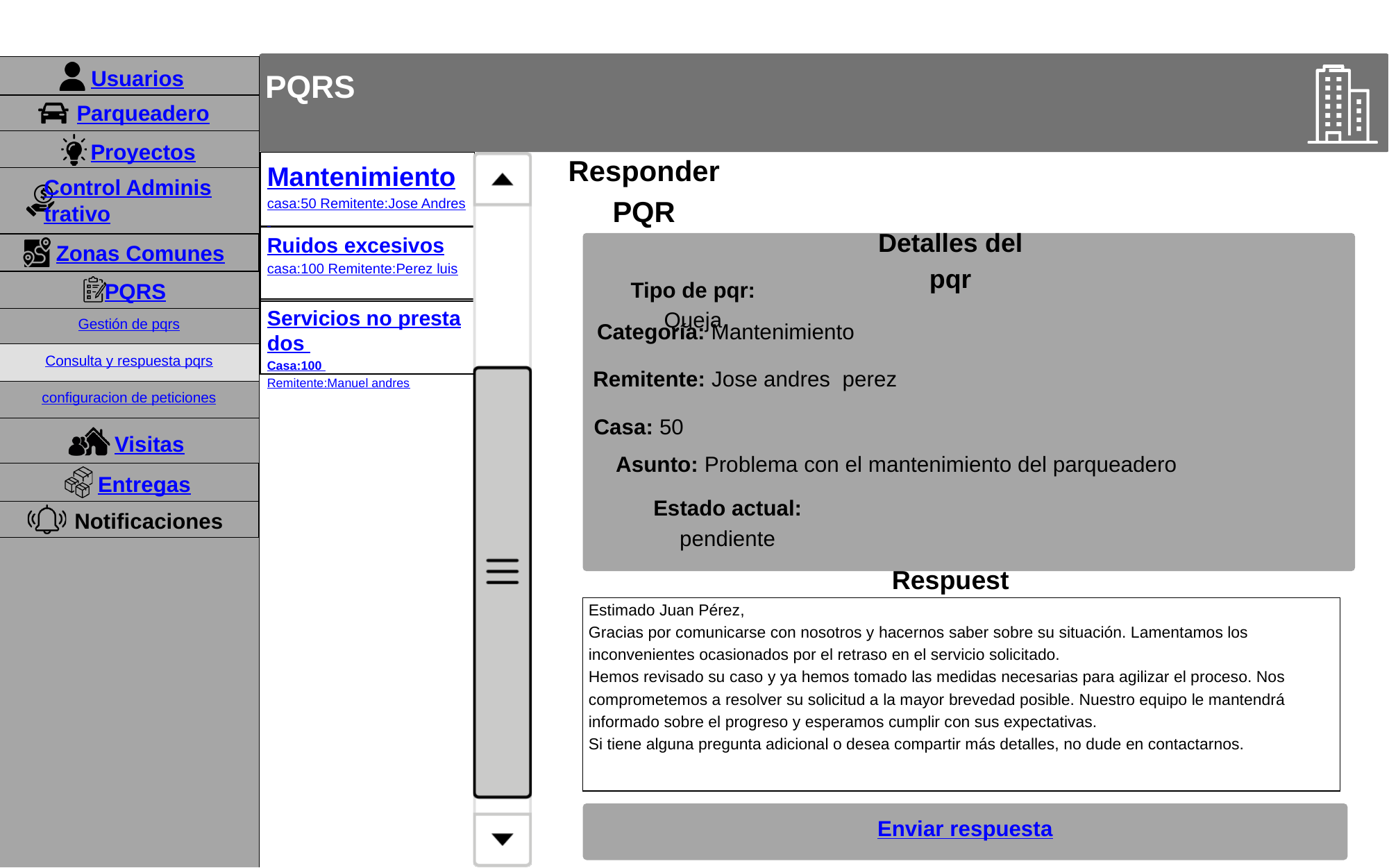

PQRS

Usuarios

Parqueadero

Proyectos

Responder PQR

Mantenimiento
casa:50 Remitente:Jose Andres

Control Administrativo

Detalles del pqr

Ruidos excesivos
casa:100 Remitente:Perez luis

Zonas Comunes

PQRS

Tipo de pqr: Queja

Servicios no prestados
Casa:100 Remitente:Manuel andres

Gestión de pqrs
Categoría: Mantenimiento

Consulta y respuesta pqrs
Remitente: Jose andres  perez

configuracion de peticiones
Casa: 50

Visitas
Asunto: Problema con el mantenimiento del parqueadero

Entregas

Estado actual: pendiente

Notificaciones

Respuesta

Estimado Juan Pérez,
Gracias por comunicarse con nosotros y hacernos saber sobre su situación. Lamentamos los inconvenientes ocasionados por el retraso en el servicio solicitado.
Hemos revisado su caso y ya hemos tomado las medidas necesarias para agilizar el proceso. Nos comprometemos a resolver su solicitud a la mayor brevedad posible. Nuestro equipo le mantendrá informado sobre el progreso y esperamos cumplir con sus expectativas.
Si tiene alguna pregunta adicional o desea compartir más detalles, no dude en contactarnos.

Enviar respuesta